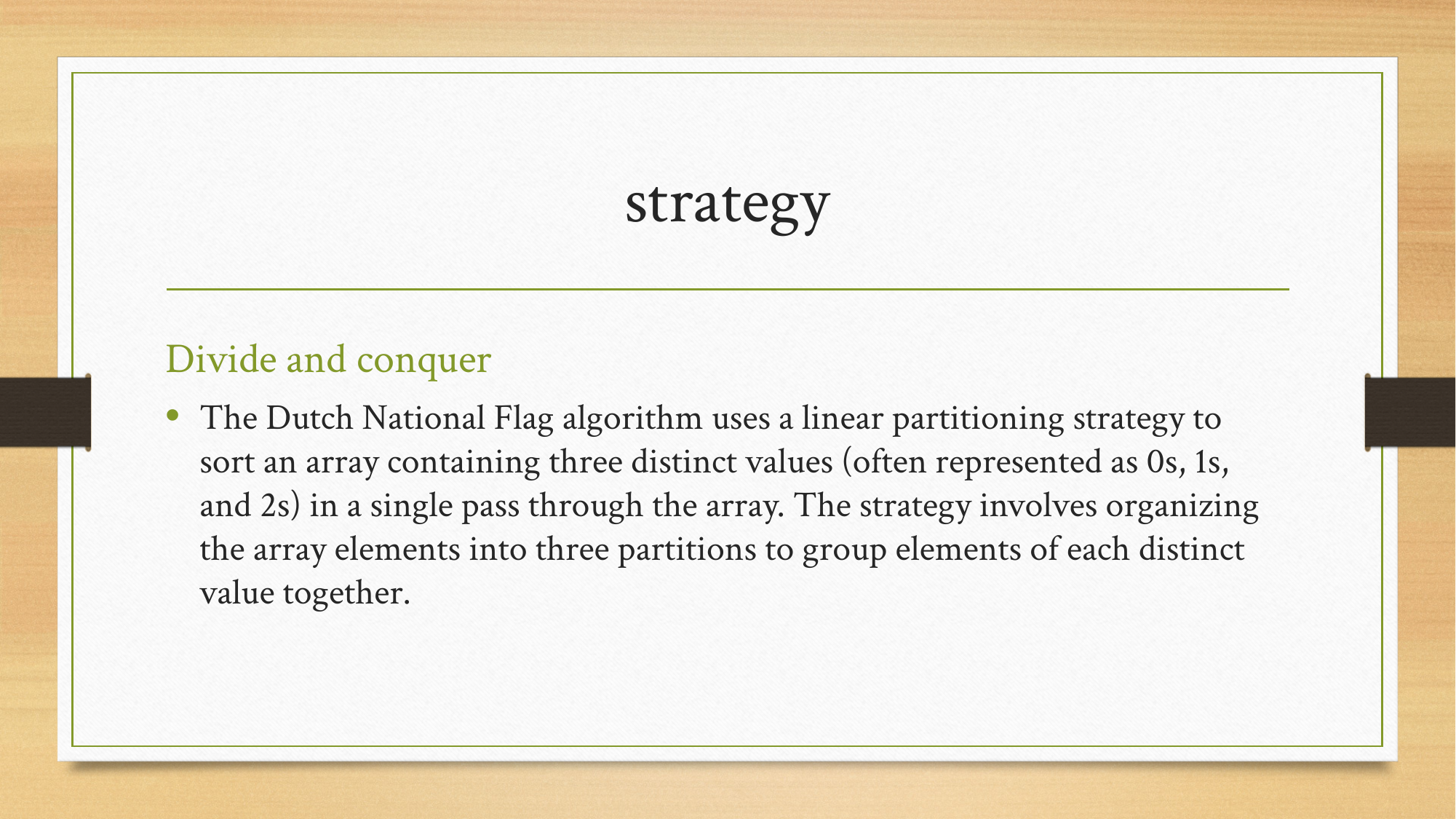

# strategy
Divide and conquer
The Dutch National Flag algorithm uses a linear partitioning strategy to sort an array containing three distinct values (often represented as 0s, 1s, and 2s) in a single pass through the array. The strategy involves organizing the array elements into three partitions to group elements of each distinct value together.